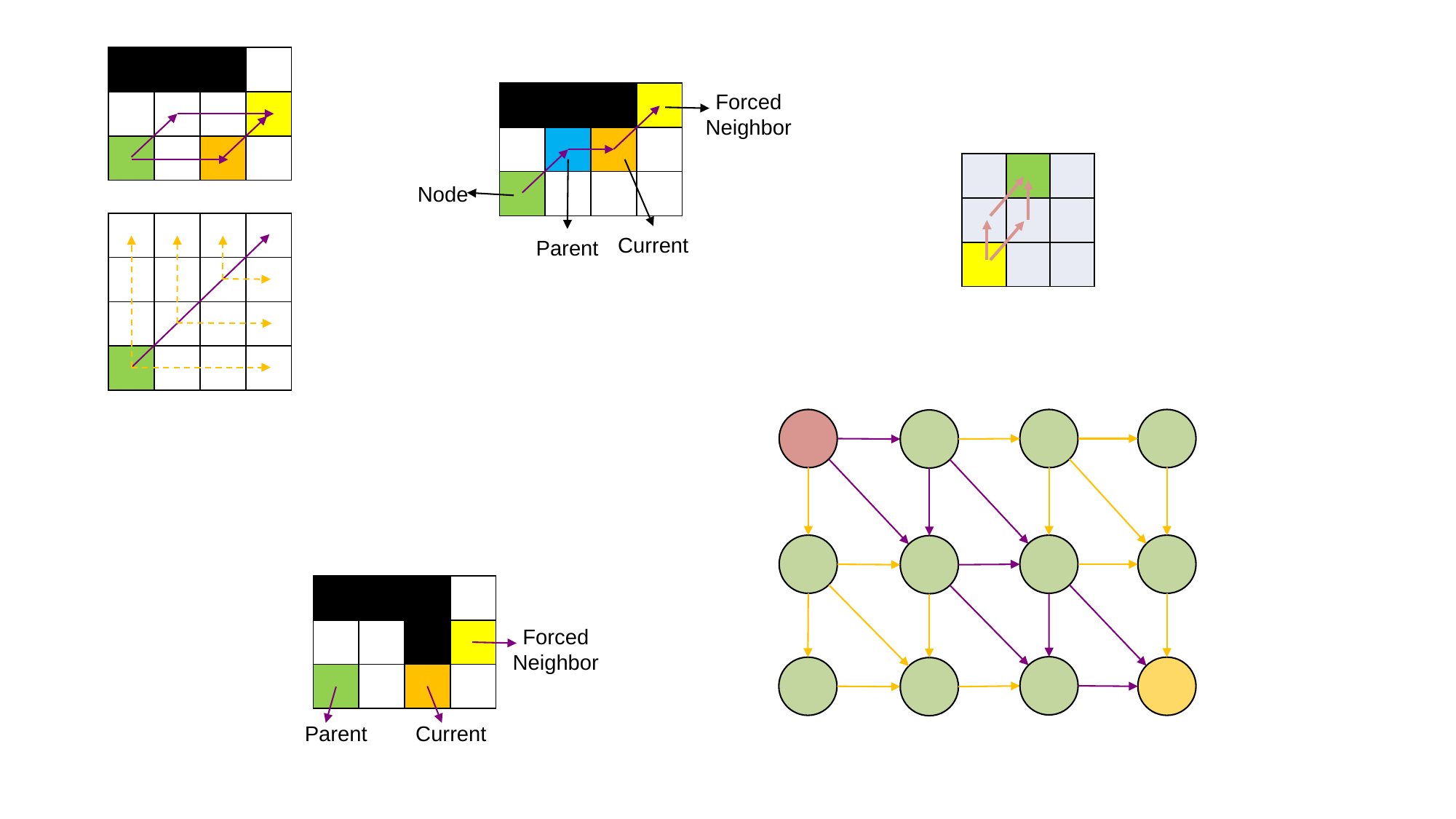

|  |  |  |  |
| --- | --- | --- | --- |
|  |  |  |  |
|  |  |  |  |
|  |  |  |  |
| --- | --- | --- | --- |
|  |  |  |  |
|  |  |  |  |
Forced Neighbor
|  |  |  |
| --- | --- | --- |
|  |  |  |
|  |  |  |
Node
|  |  |  |  |
| --- | --- | --- | --- |
|  |  |  |  |
|  |  |  |  |
|  |  |  |  |
Current
Parent

|  |  |  |  |
| --- | --- | --- | --- |
|  |  |  |  |
|  |  |  |  |
Forced Neighbor

Parent
Current